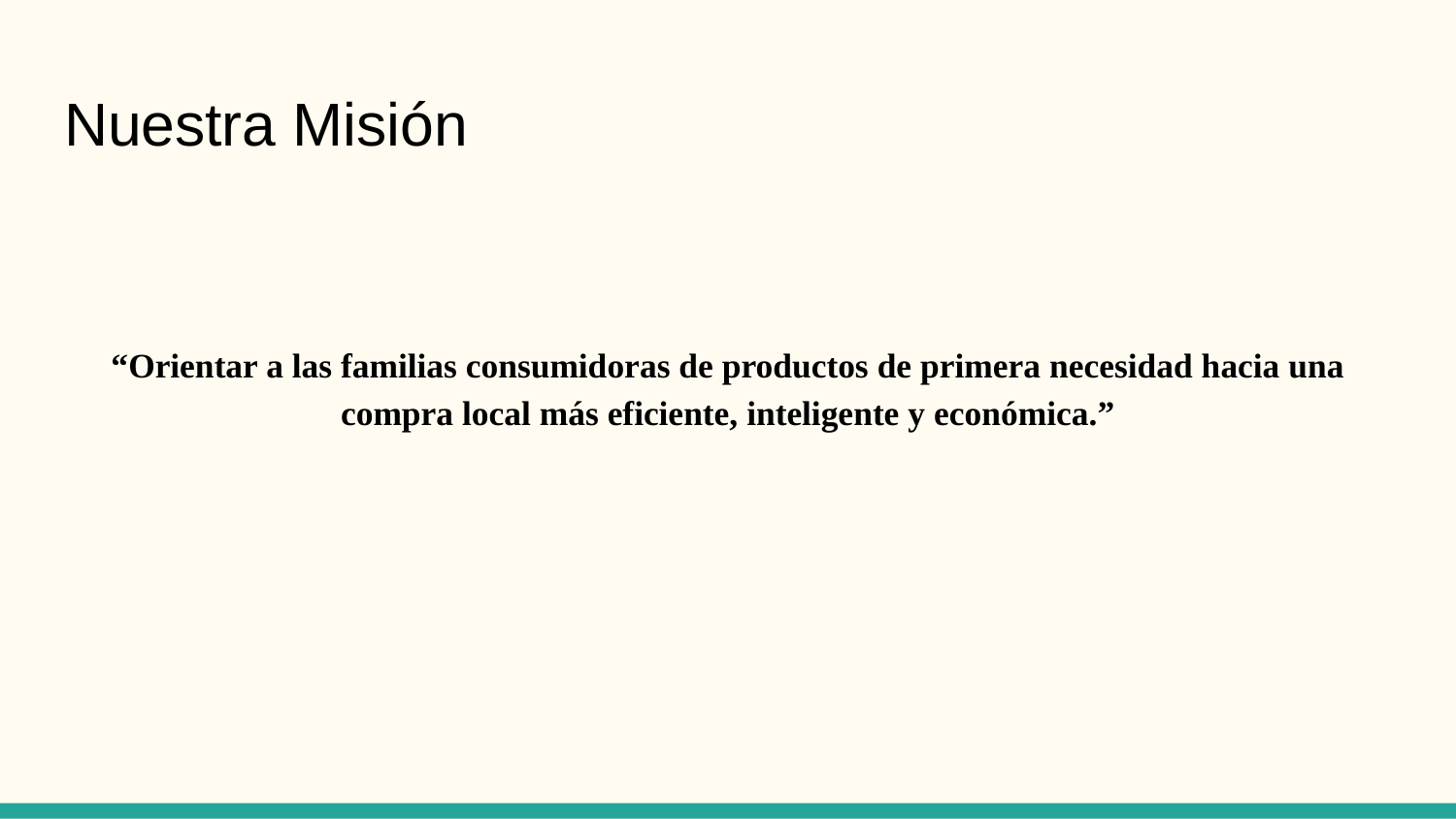

# Nuestra Misión

“Orientar a las familias consumidoras de productos de primera necesidad hacia una compra local más eficiente, inteligente y económica.”